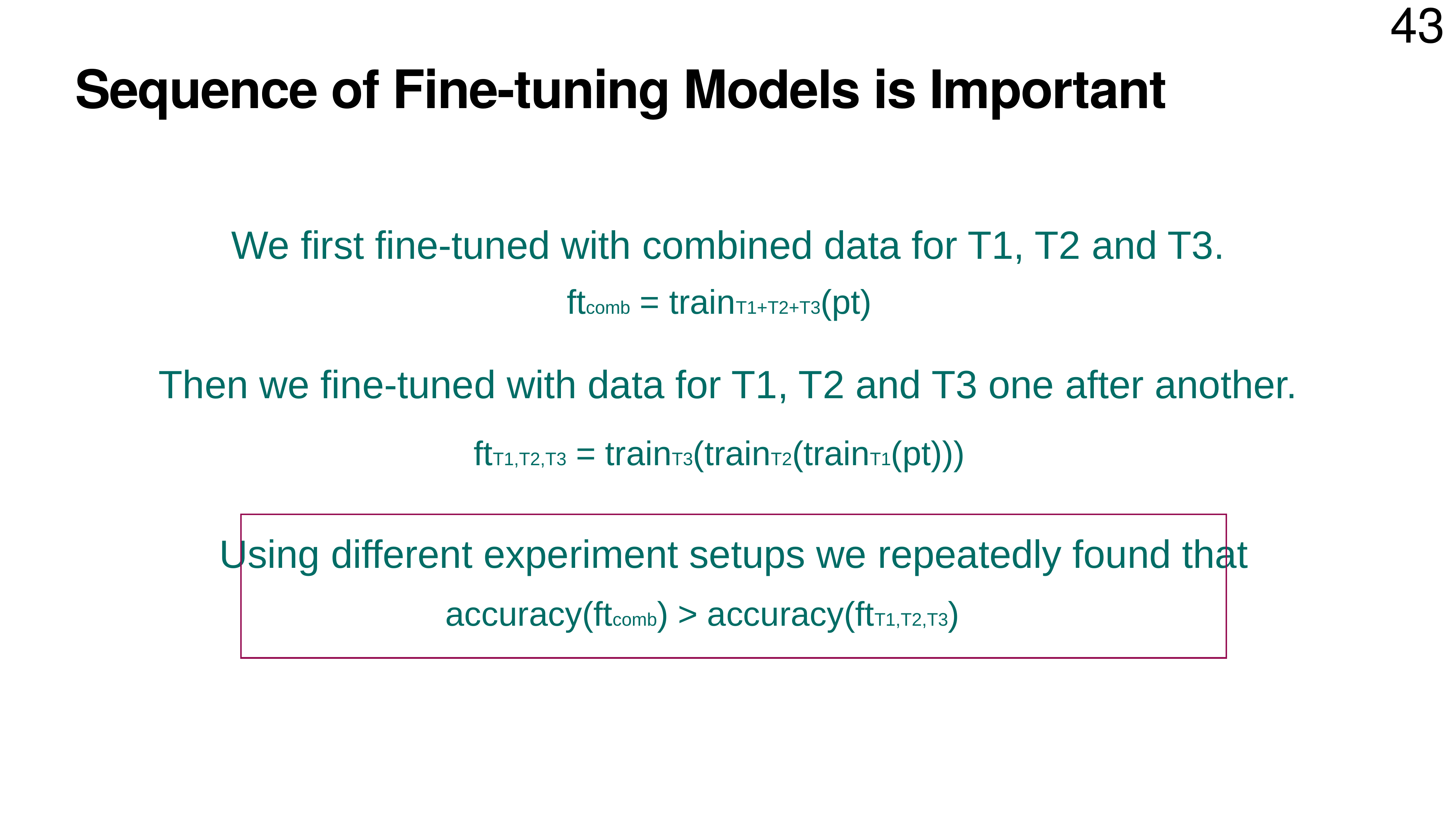

43
# Sequence of Fine-tuning Models is Important
We first fine-tuned with combined data for T1, T2 and T3.
ftcomb = trainT1+T2+T3(pt)
Then we fine-tuned with data for T1, T2 and T3 one after another.
ftT1,T2,T3 = trainT3(trainT2(trainT1(pt)))

Using different experiment setups we repeatedly found that
accuracy(ftcomb) > accuracy(ftT1,T2,T3)